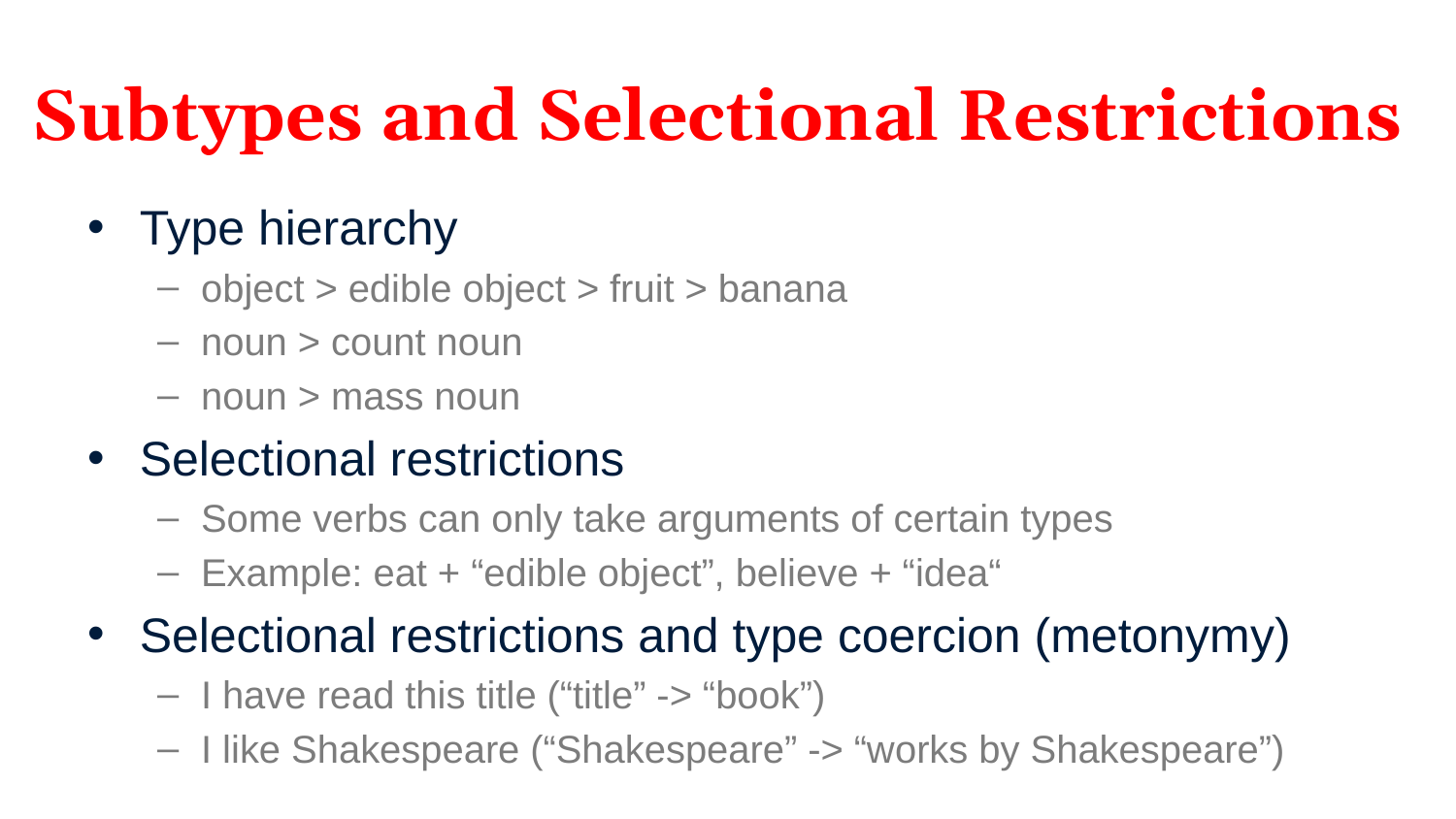

# Subtypes and Selectional Restrictions
Type hierarchy
object > edible object > fruit > banana
noun > count noun
noun > mass noun
Selectional restrictions
Some verbs can only take arguments of certain types
Example: eat + “edible object”, believe + “idea“
Selectional restrictions and type coercion (metonymy)
I have read this title (“title” -> “book”)
I like Shakespeare (“Shakespeare” -> “works by Shakespeare”)